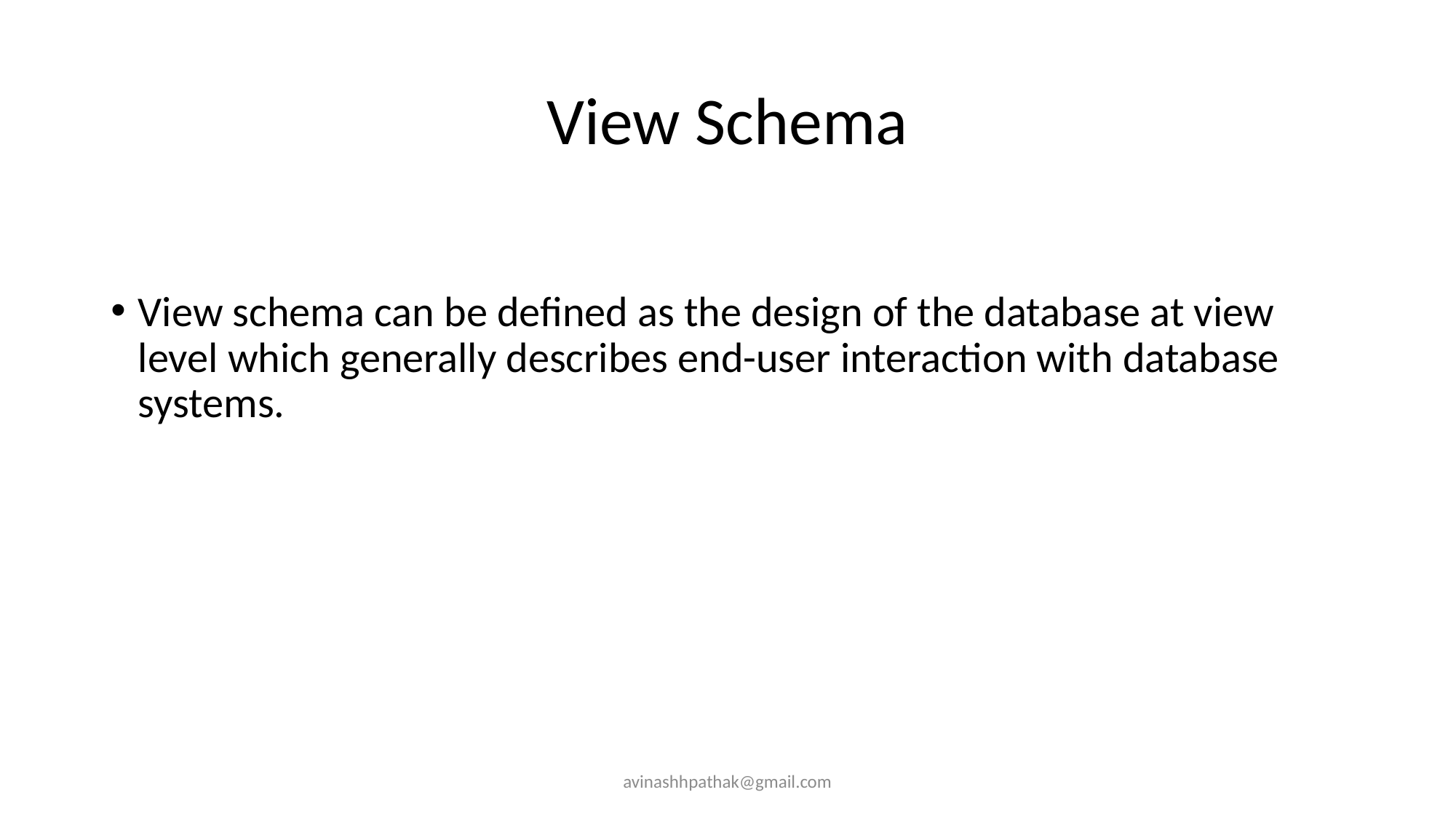

# View Schema

View schema can be defined as the design of the database at view level which generally describes end-user interaction with database systems.

avinashhpathak@gmail.com
15